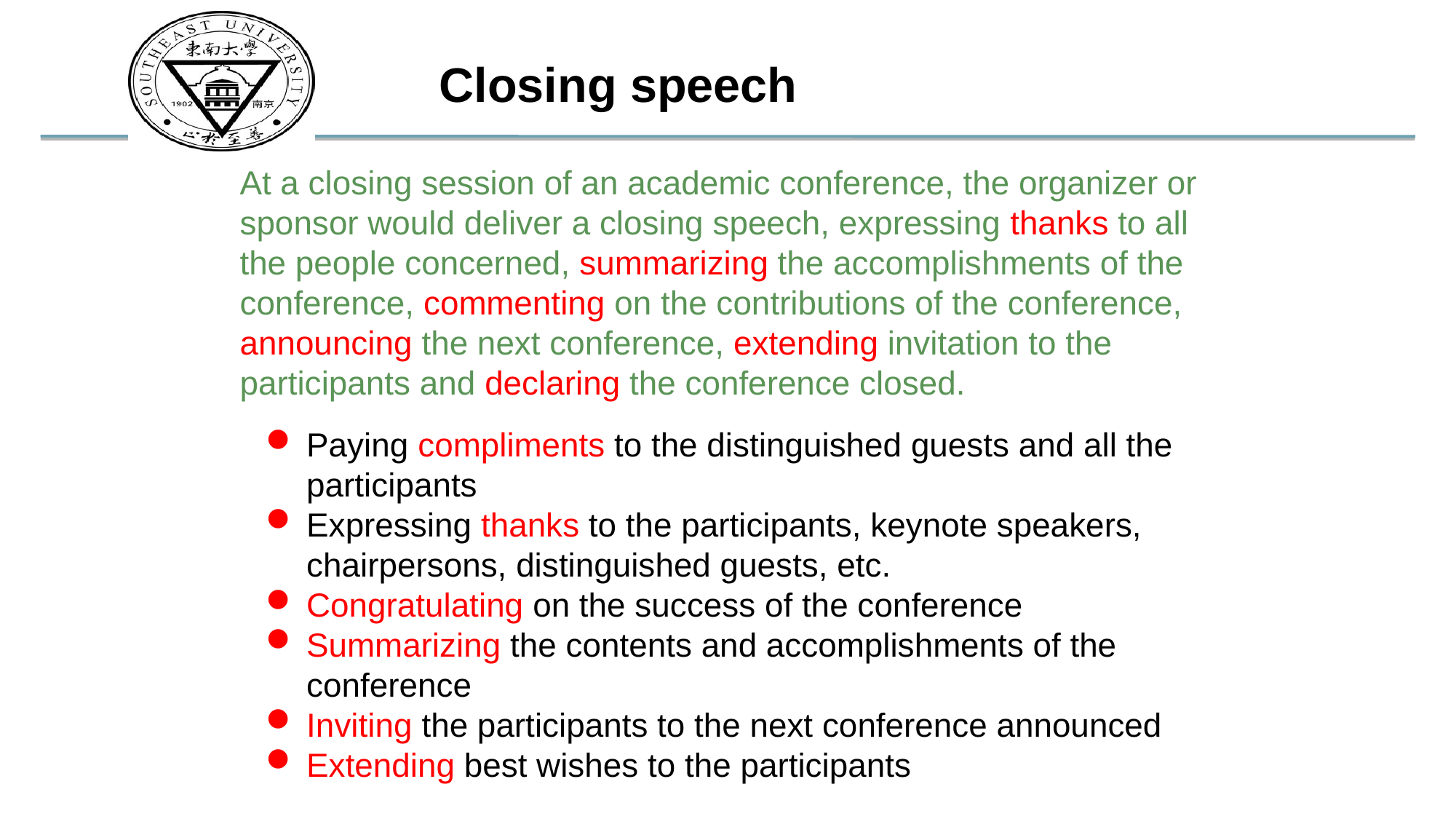

Closing speech
At a closing session of an academic conference, the organizer or sponsor would deliver a closing speech, expressing thanks to all the people concerned, summarizing the accomplishments of the conference, commenting on the contributions of the conference, announcing the next conference, extending invitation to the participants and declaring the conference closed.
Paying compliments to the distinguished guests and all the participants
Expressing thanks to the participants, keynote speakers, chairpersons, distinguished guests, etc.
Congratulating on the success of the conference
Summarizing the contents and accomplishments of the conference
Inviting the participants to the next conference announced
Extending best wishes to the participants